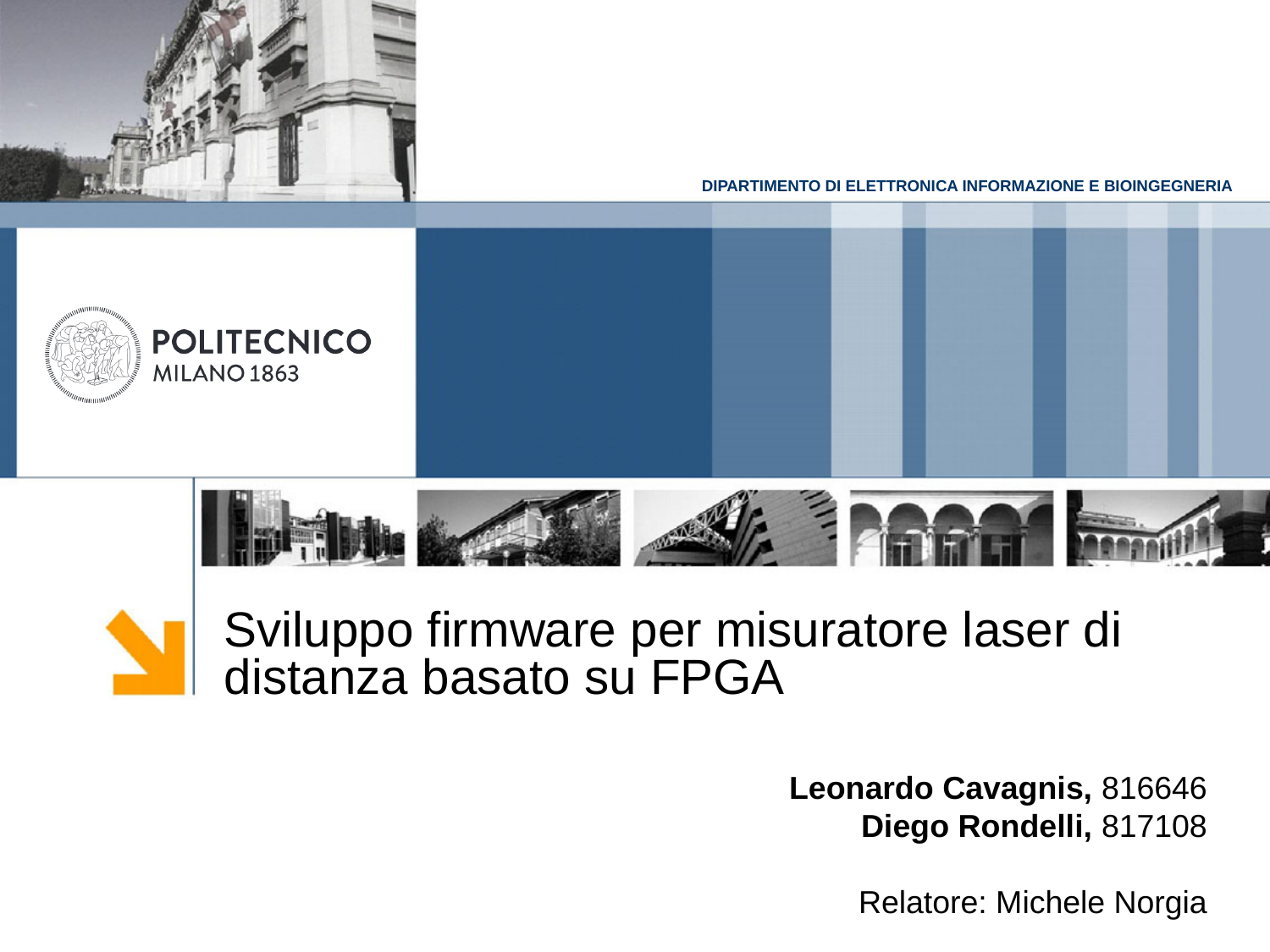

Sviluppo firmware per misuratore laser di distanza basato su FPGA
Leonardo Cavagnis, 816646
Diego Rondelli, 817108
Relatore: Michele Norgia